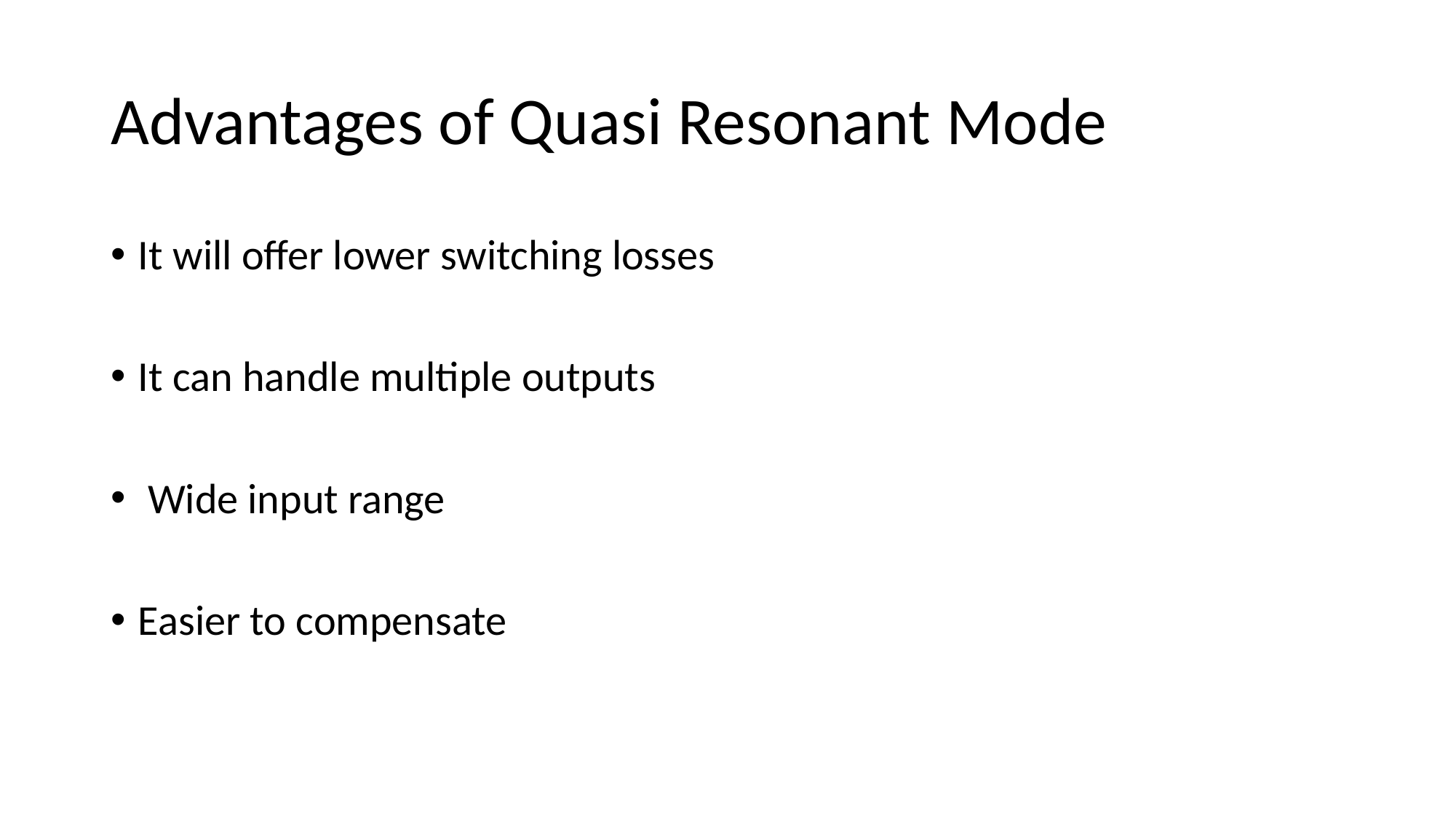

# Advantages of Quasi Resonant Mode
It will offer lower switching losses

It can handle multiple outputs

 Wide input range

Easier to compensate